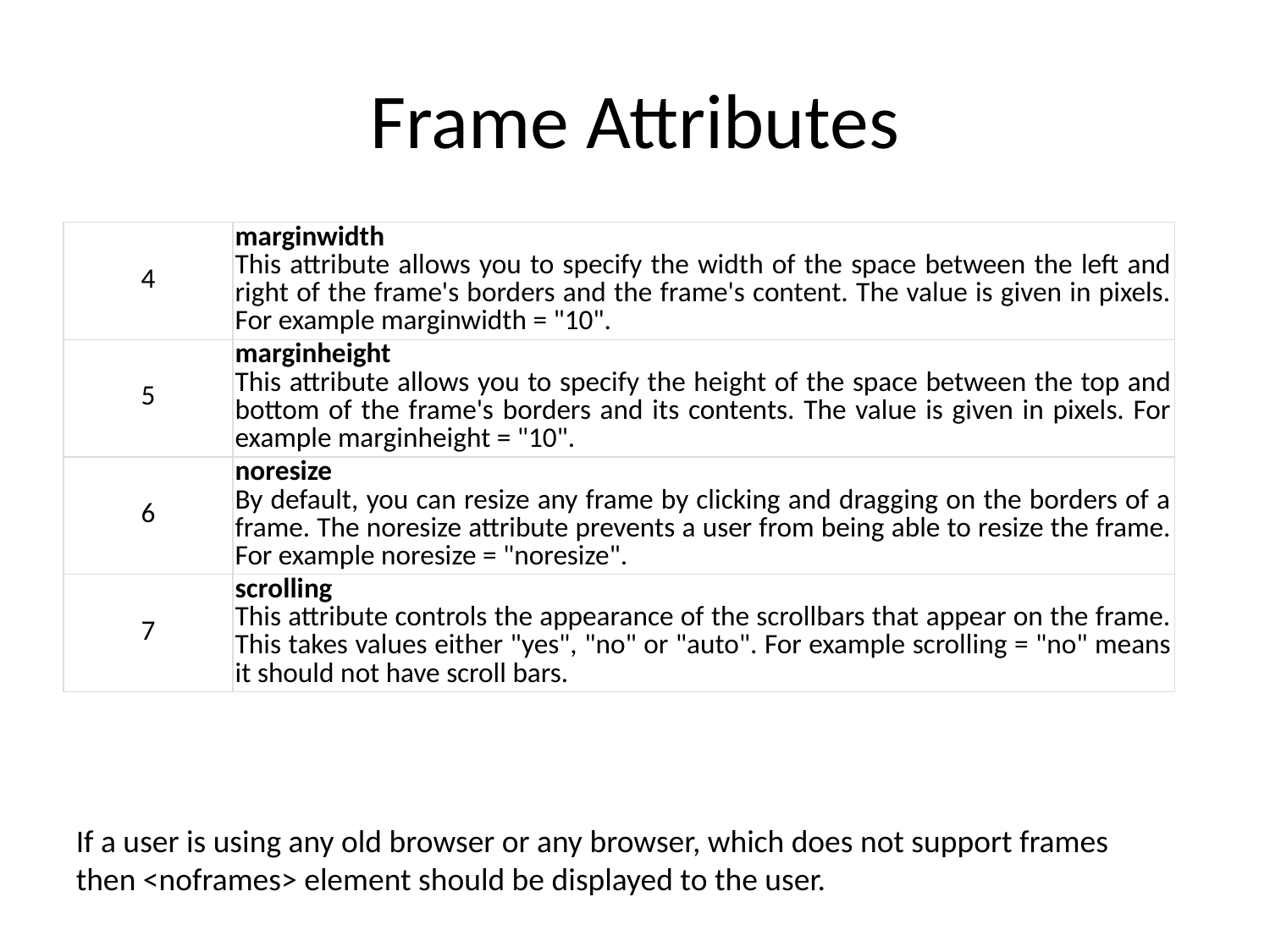

# Frame Attributes
| 4 | marginwidth This attribute allows you to specify the width of the space between the left and right of the frame's borders and the frame's content. The value is given in pixels. For example marginwidth = "10". |
| --- | --- |
| 5 | marginheight This attribute allows you to specify the height of the space between the top and bottom of the frame's borders and its contents. The value is given in pixels. For example marginheight = "10". |
| 6 | noresize By default, you can resize any frame by clicking and dragging on the borders of a frame. The noresize attribute prevents a user from being able to resize the frame. For example noresize = "noresize". |
| 7 | scrolling This attribute controls the appearance of the scrollbars that appear on the frame. This takes values either "yes", "no" or "auto". For example scrolling = "no" means it should not have scroll bars. |
If a user is using any old browser or any browser, which does not support frames then <noframes> element should be displayed to the user.